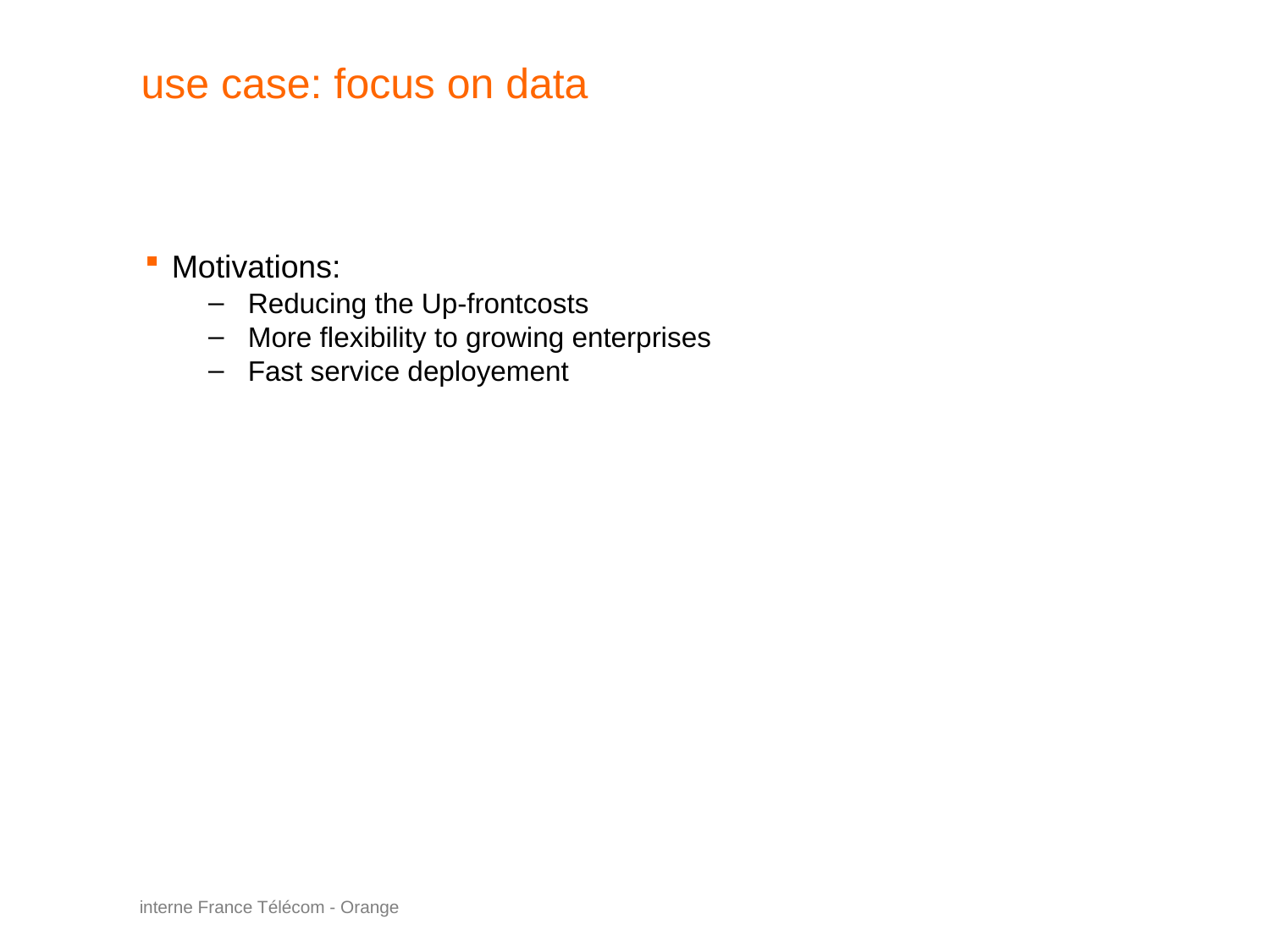

# use case: focus on data
Motivations:
Reducing the Up-frontcosts
More flexibility to growing enterprises
Fast service deployement